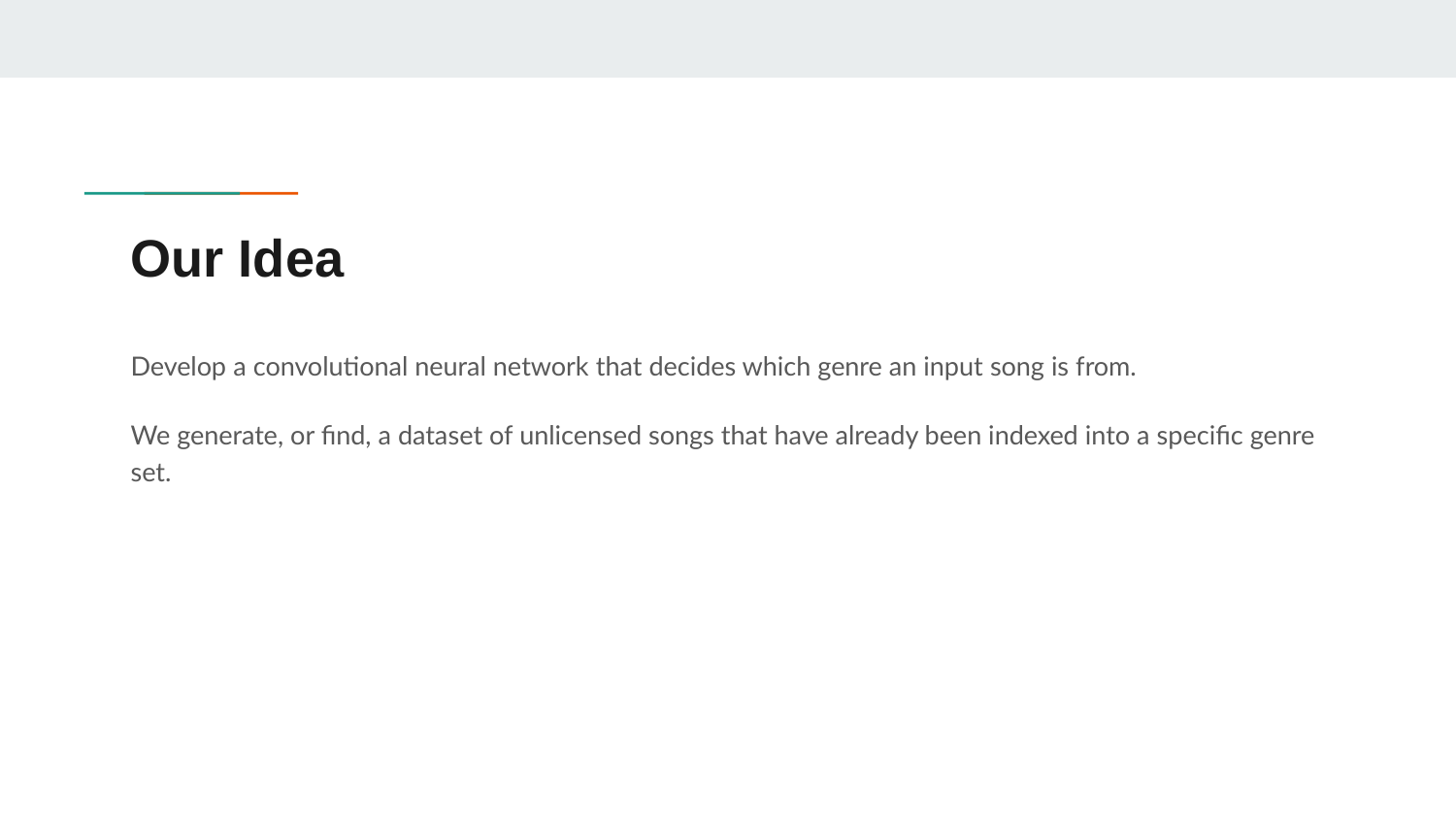

# Our Idea
Develop a convolutional neural network that decides which genre an input song is from.
We generate, or find, a dataset of unlicensed songs that have already been indexed into a specific genre set.